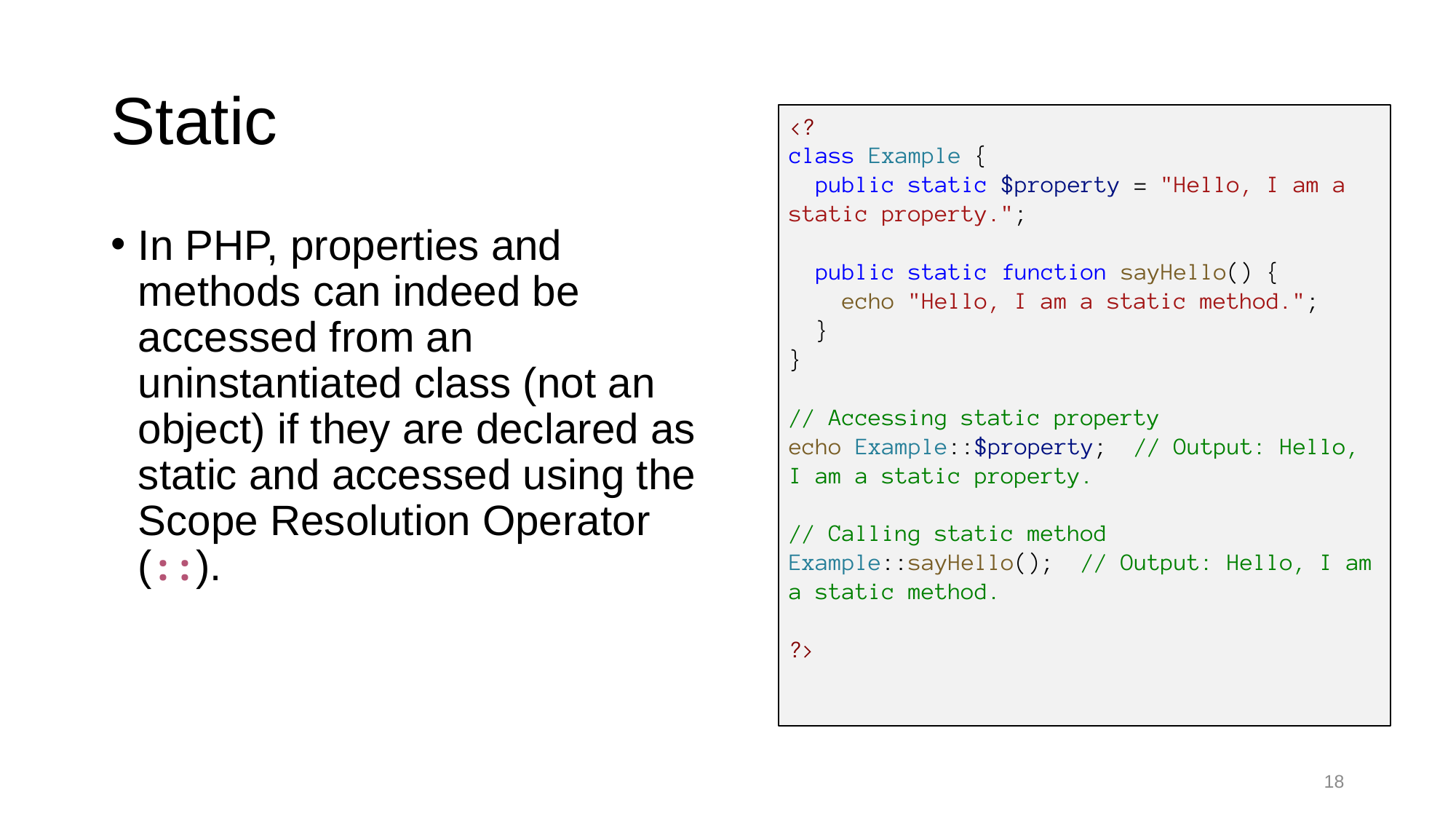

# Static
<?
class Example {
  public static $property = "Hello, I am a static property.";
  public static function sayHello() {
    echo "Hello, I am a static method.";
  }
}
// Accessing static property
echo Example::$property;  // Output: Hello, I am a static property.
// Calling static method
Example::sayHello();  // Output: Hello, I am a static method.
?>

In PHP, properties and methods can indeed be accessed from an uninstantiated class (not an object) if they are declared as static and accessed using the Scope Resolution Operator (::).
18